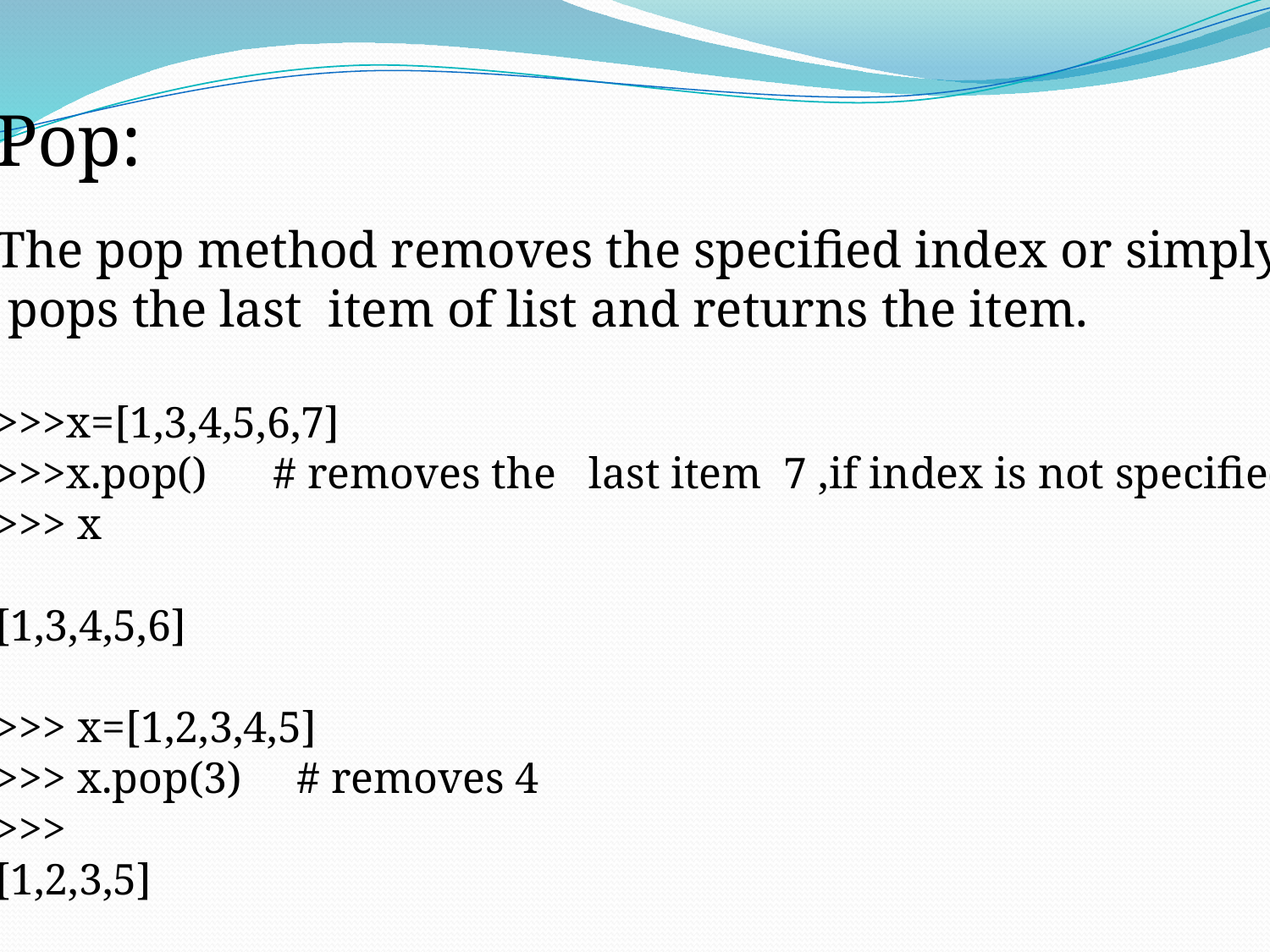

Pop:

The pop method removes the specified index or simply
 pops the last  item of list and returns the item.

>>>x=[1,3,4,5,6,7]
>>>x.pop()      # removes the   last item  7 ,if index is not specified.
>>> x

[1,3,4,5,6]

>>> x=[1,2,3,4,5]
>>> x.pop(3)     # removes 4
>>>
[1,2,3,5]